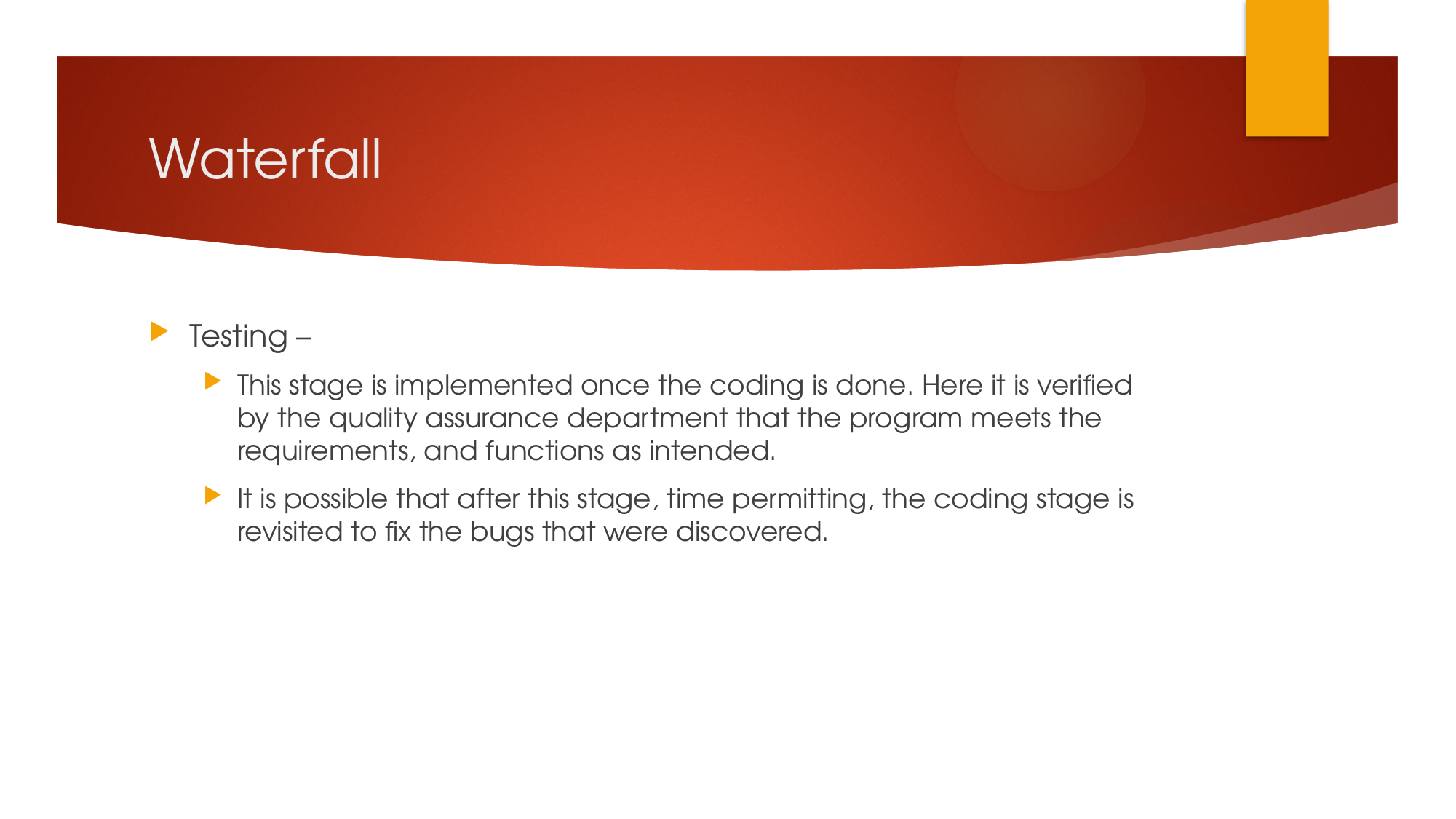

# Waterfall
Testing –
This stage is implemented once the coding is done. Here it is verified by the quality assurance department that the program meets the requirements, and functions as intended.
It is possible that after this stage, time permitting, the coding stage is revisited to fix the bugs that were discovered.